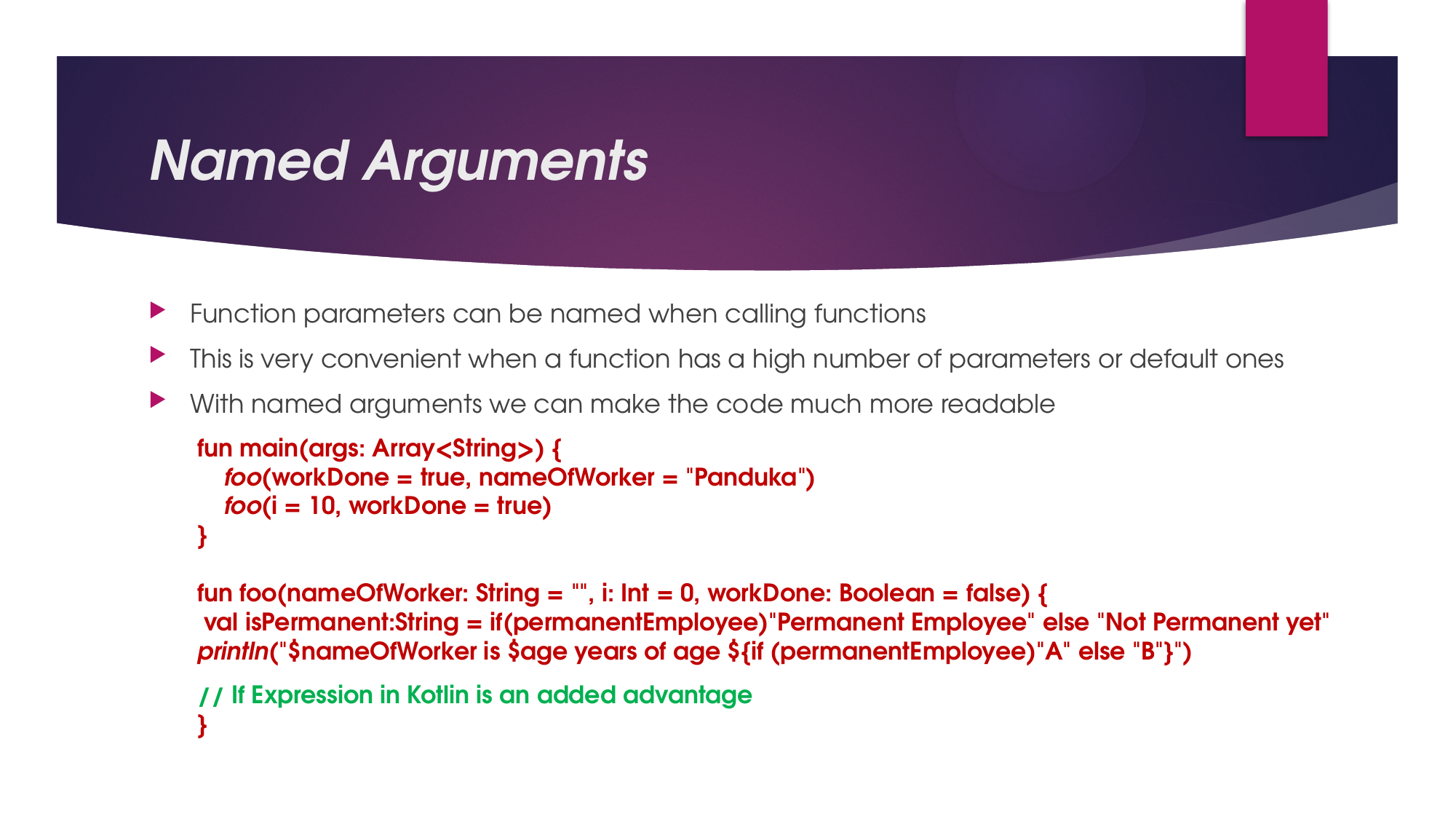

# Named Arguments
Function parameters can be named when calling functions
This is very convenient when a function has a high number of parameters or default ones
With named arguments we can make the code much more readable
fun main(args: Array<String>) {
    foo(workDone = true, nameOfWorker = "Panduka")
    foo(i = 10, workDone = true)
}
fun foo(nameOfWorker: String = "", i: Int = 0, workDone: Boolean = false) {
 val isPermanent:String = if(permanentEmployee)"Permanent Employee" else "Not Permanent yet"
	println("$nameOfWorker is $age years of age ${if (permanentEmployee)"A" else "B"}")
	// If Expression in Kotlin is an added advantage
}